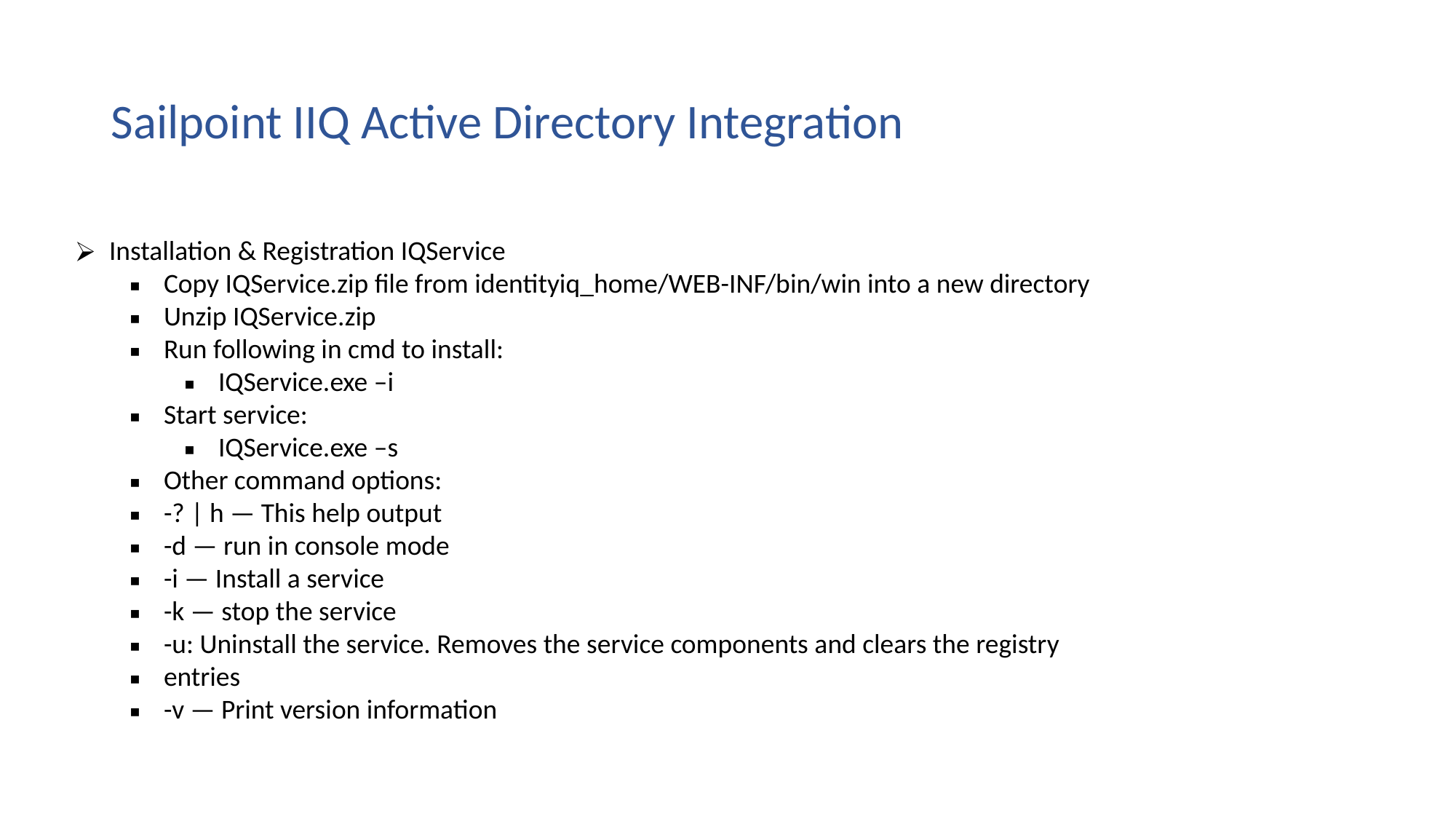

# Sailpoint IIQ Active Directory Integration
Installation & Registration IQService
Copy IQService.zip file from identityiq_home/WEB-INF/bin/win into a new directory
Unzip IQService.zip
Run following in cmd to install:
IQService.exe –i
Start service:
IQService.exe –s
Other command options:
-? | h — This help output
-d — run in console mode
-i — Install a service
-k — stop the service
-u: Uninstall the service. Removes the service components and clears the registry
entries
-v — Print version information